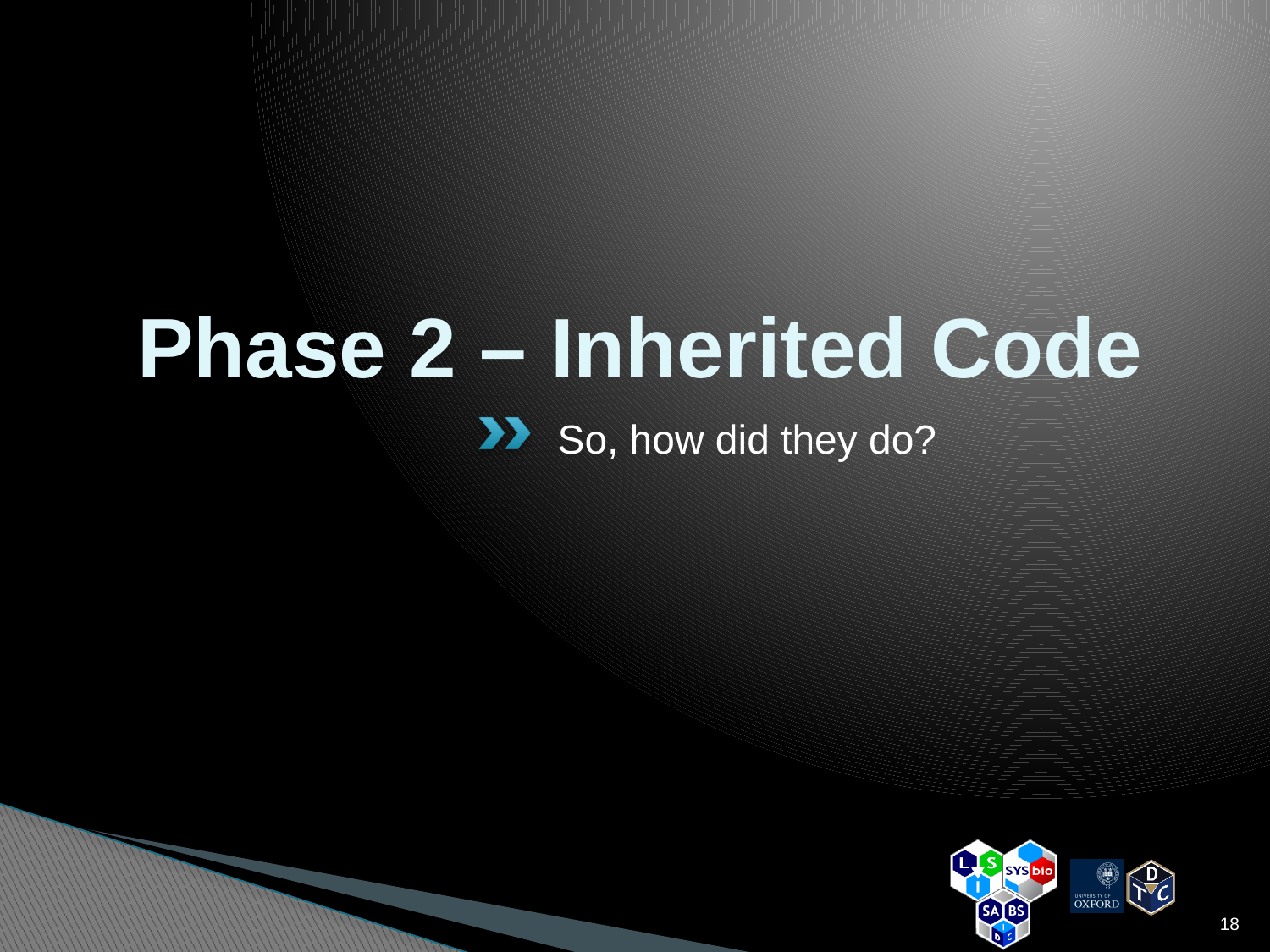

# Phase 2 – Inherited Code
So, how did they do?
18